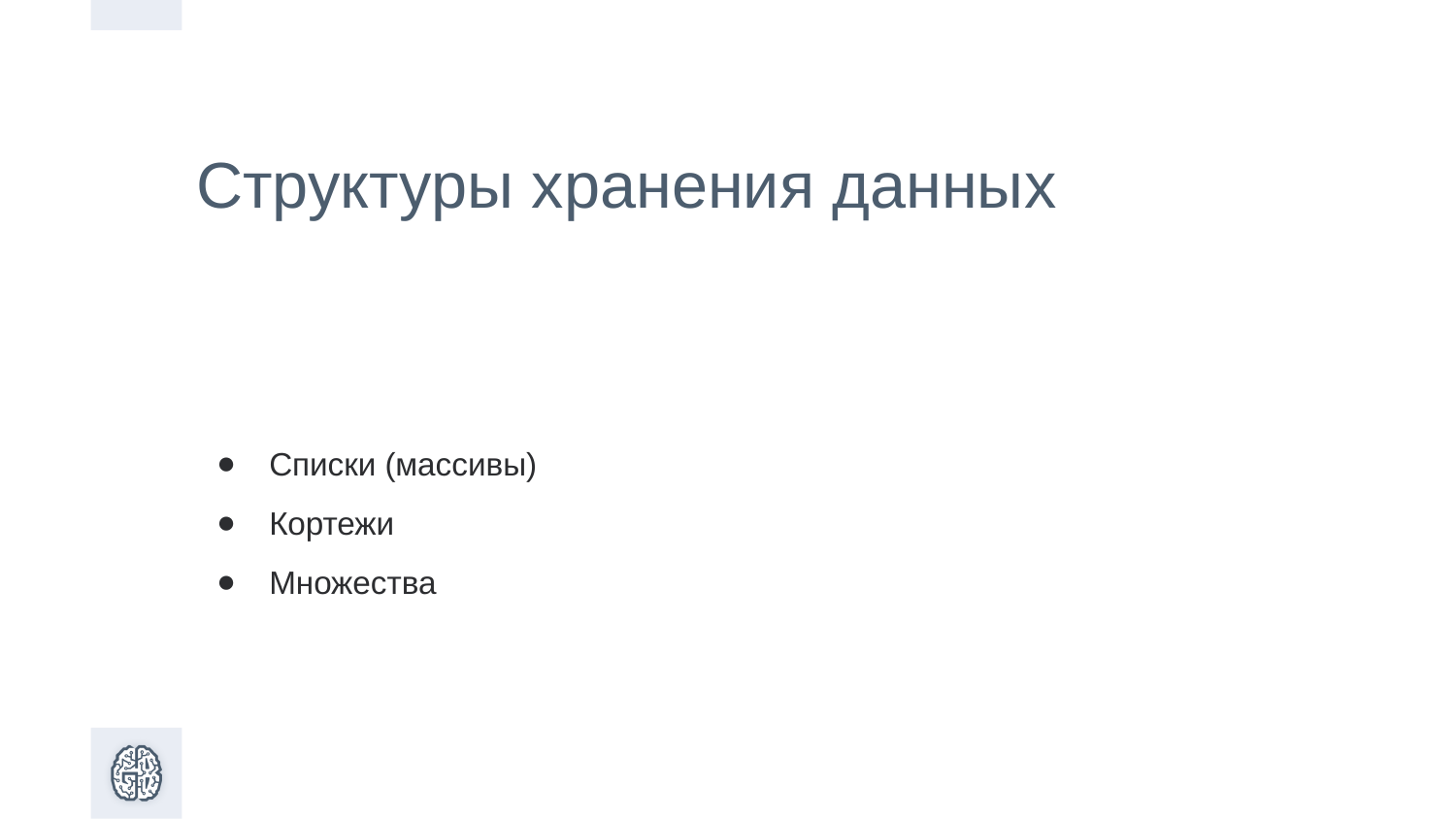

Структуры хранения данных
Списки (массивы)
Кортежи
Множества